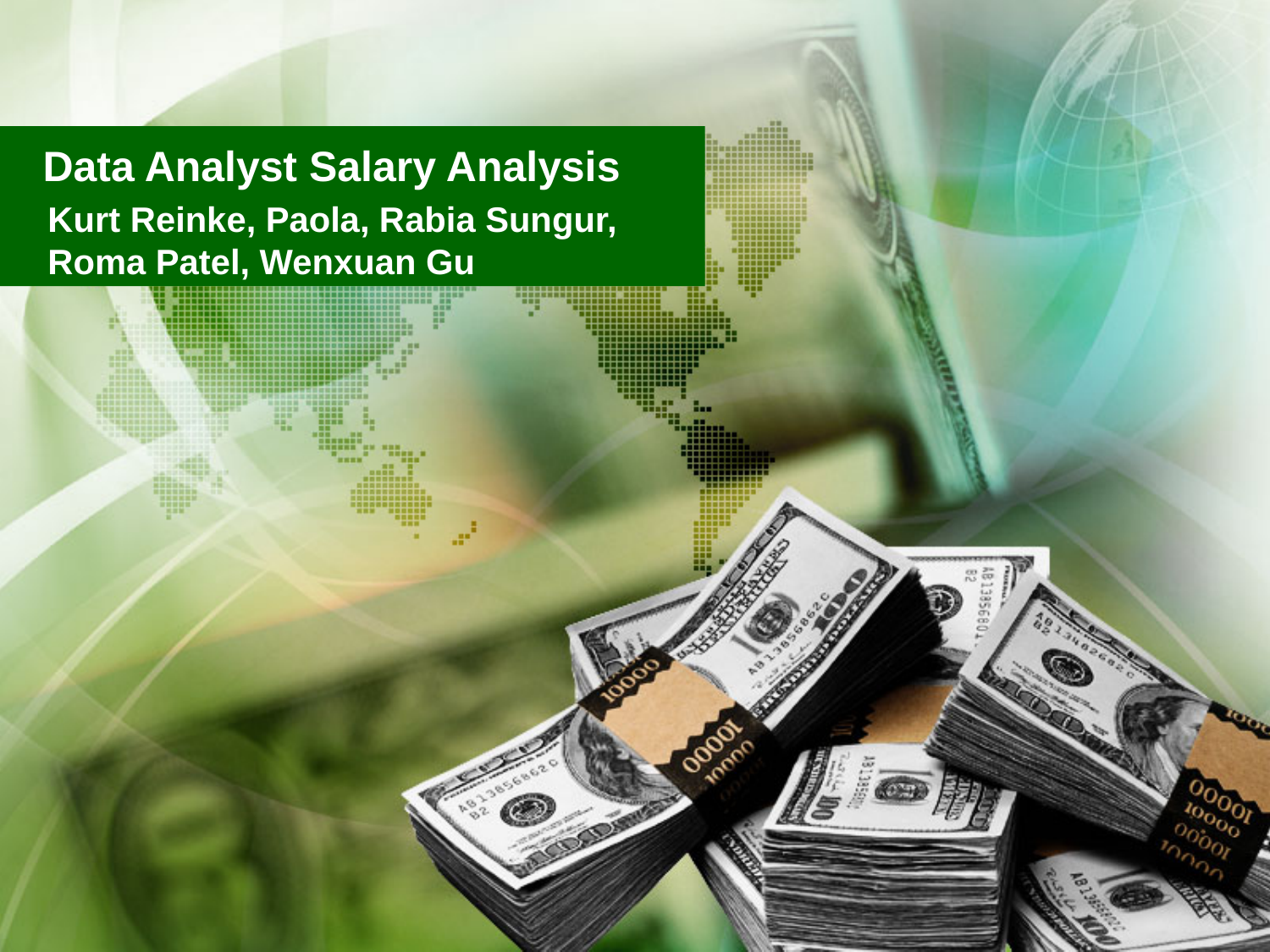

# Data Analyst Salary Analysis
Kurt Reinke, Paola, Rabia Sungur, Roma Patel, Wenxuan Gu